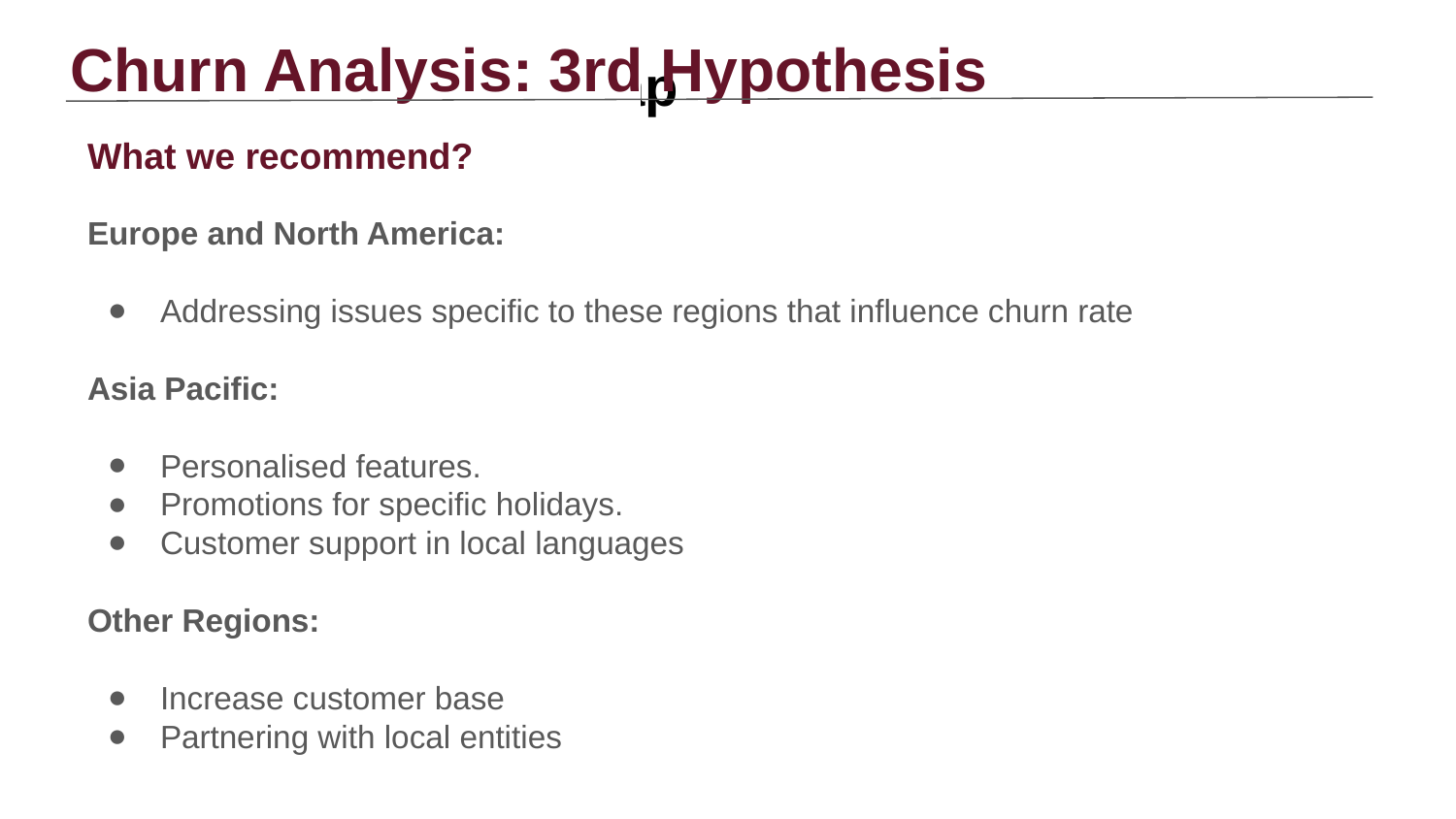

Churn Analysis: 3rd Hypothesis

What we recommend?

Europe and North America:

Addressing issues specific to these regions that influence churn rate

Asia Pacific:

Personalised features.
Promotions for specific holidays.
Customer support in local languages

Other Regions:

Increase customer base
Partnering with local entities